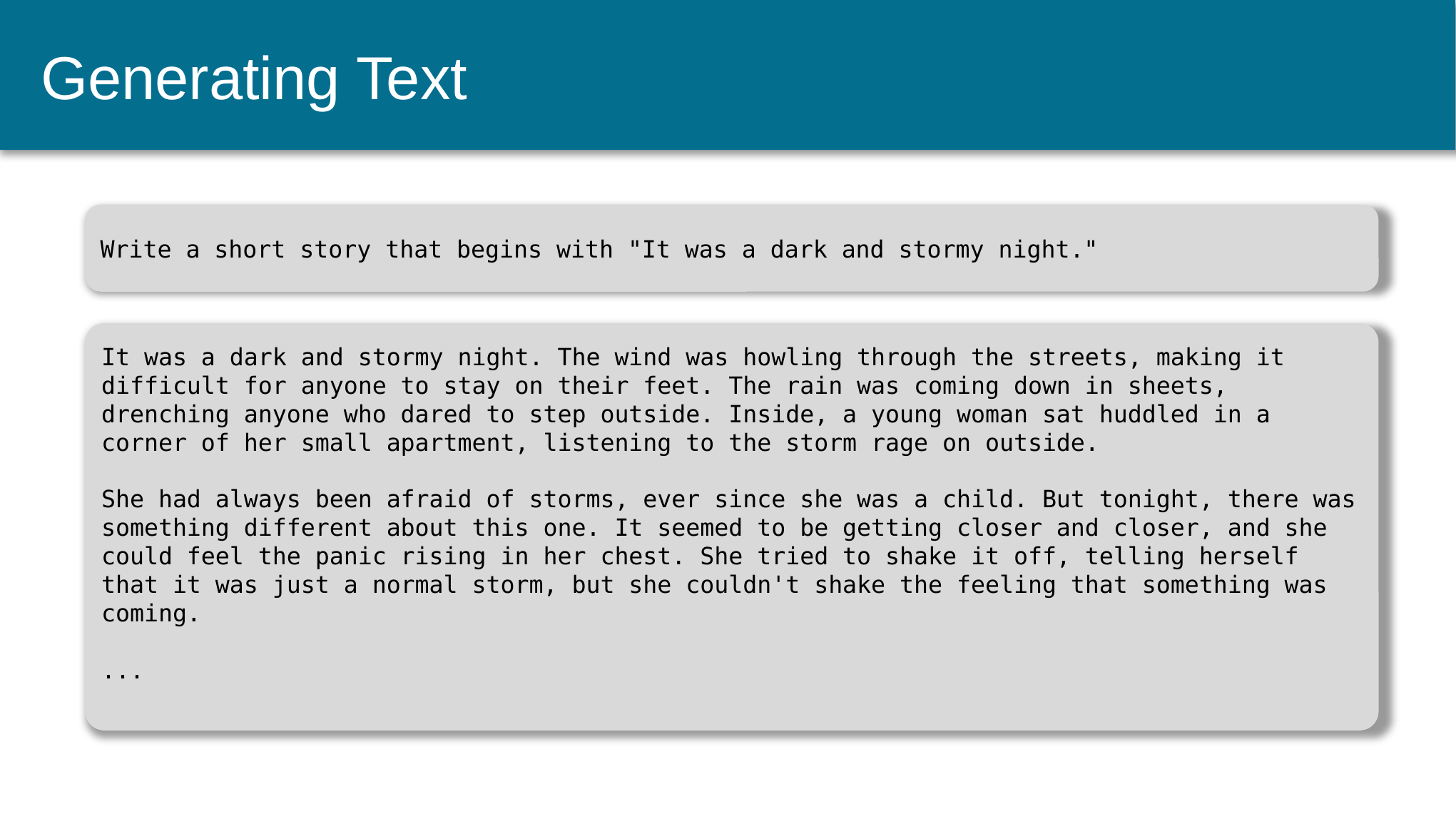

# Generating Text
Write a short story that begins with "It was a dark and stormy night."
It was a dark and stormy night. The wind was howling through the streets, making it difficult for anyone to stay on their feet. The rain was coming down in sheets, drenching anyone who dared to step outside. Inside, a young woman sat huddled in a corner of her small apartment, listening to the storm rage on outside.

She had always been afraid of storms, ever since she was a child. But tonight, there was something different about this one. It seemed to be getting closer and closer, and she could feel the panic rising in her chest. She tried to shake it off, telling herself that it was just a normal storm, but she couldn't shake the feeling that something was coming.

...